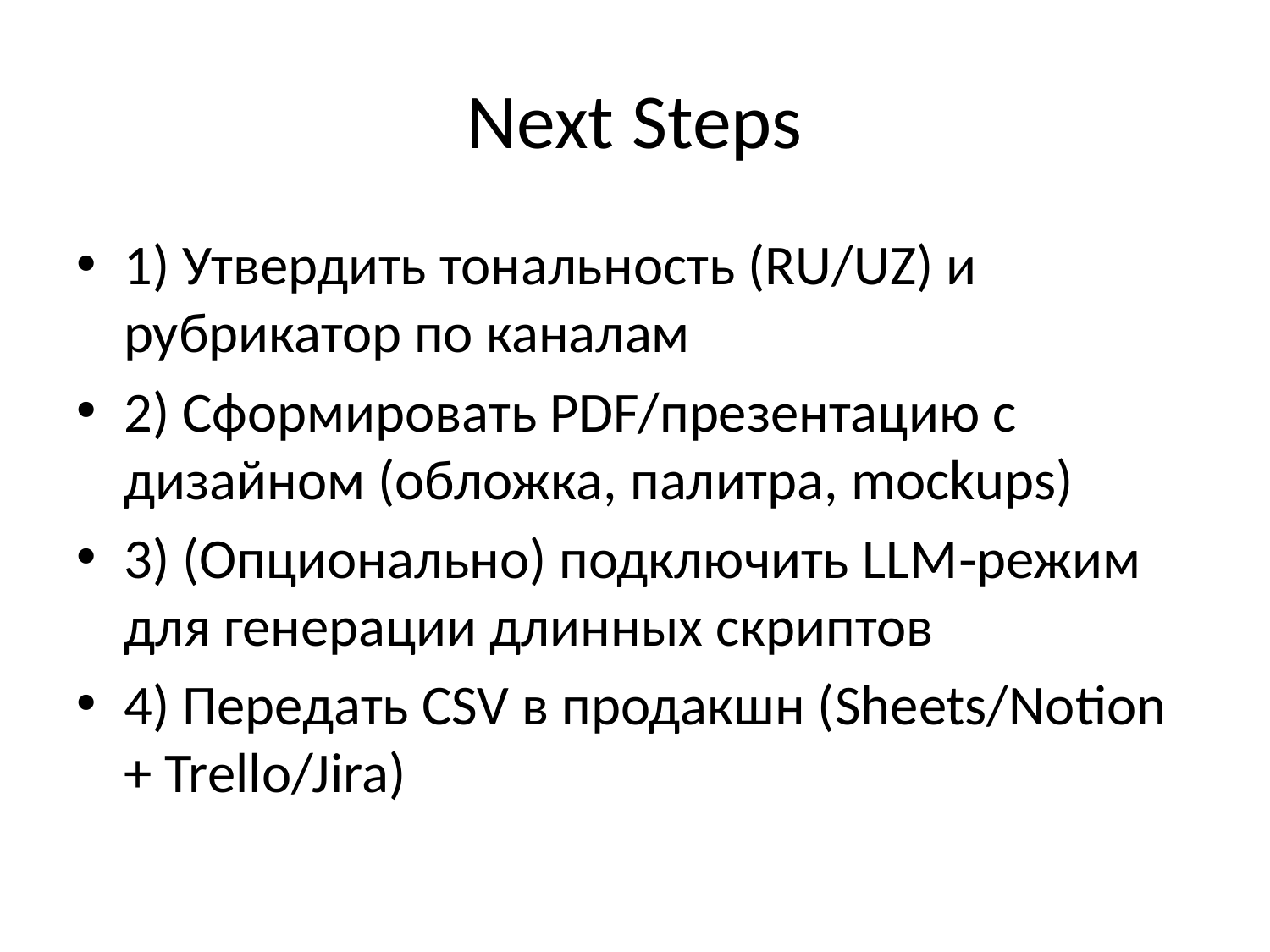

# Next Steps
1) Утвердить тональность (RU/UZ) и рубрикатор по каналам
2) Сформировать PDF/презентацию с дизайном (обложка, палитра, mockups)
3) (Опционально) подключить LLM‑режим для генерации длинных скриптов
4) Передать CSV в продакшн (Sheets/Notion + Trello/Jira)